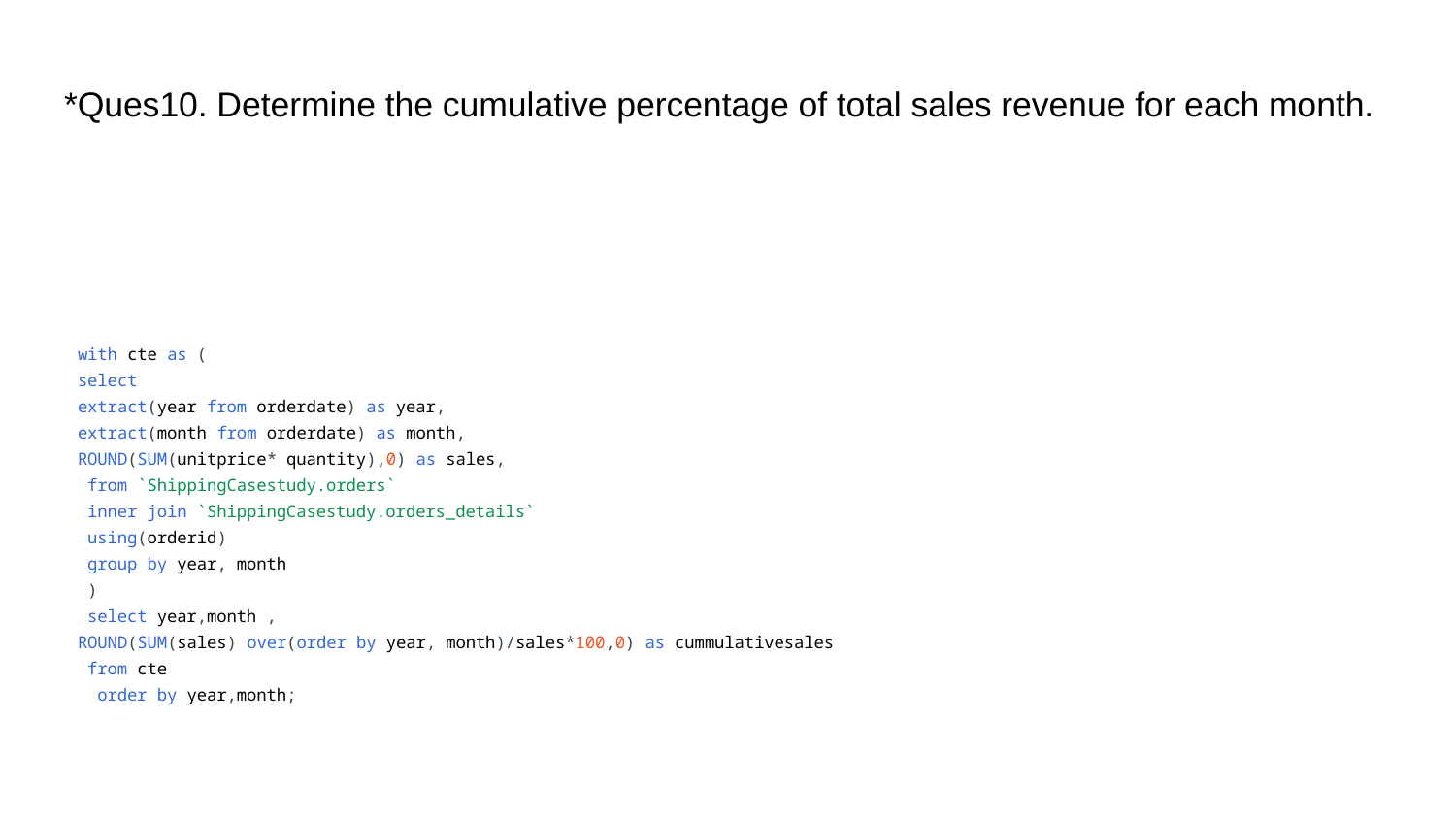

# *Ques10. Determine the cumulative percentage of total sales revenue for each month.

with cte as (
select
extract(year from orderdate) as year,
extract(month from orderdate) as month,
ROUND(SUM(unitprice* quantity),0) as sales,
 from `ShippingCasestudy.orders`
 inner join `ShippingCasestudy.orders_details`
 using(orderid)
 group by year, month
 )
 select year,month ,
ROUND(SUM(sales) over(order by year, month)/sales*100,0) as cummulativesales
 from cte
  order by year,month;